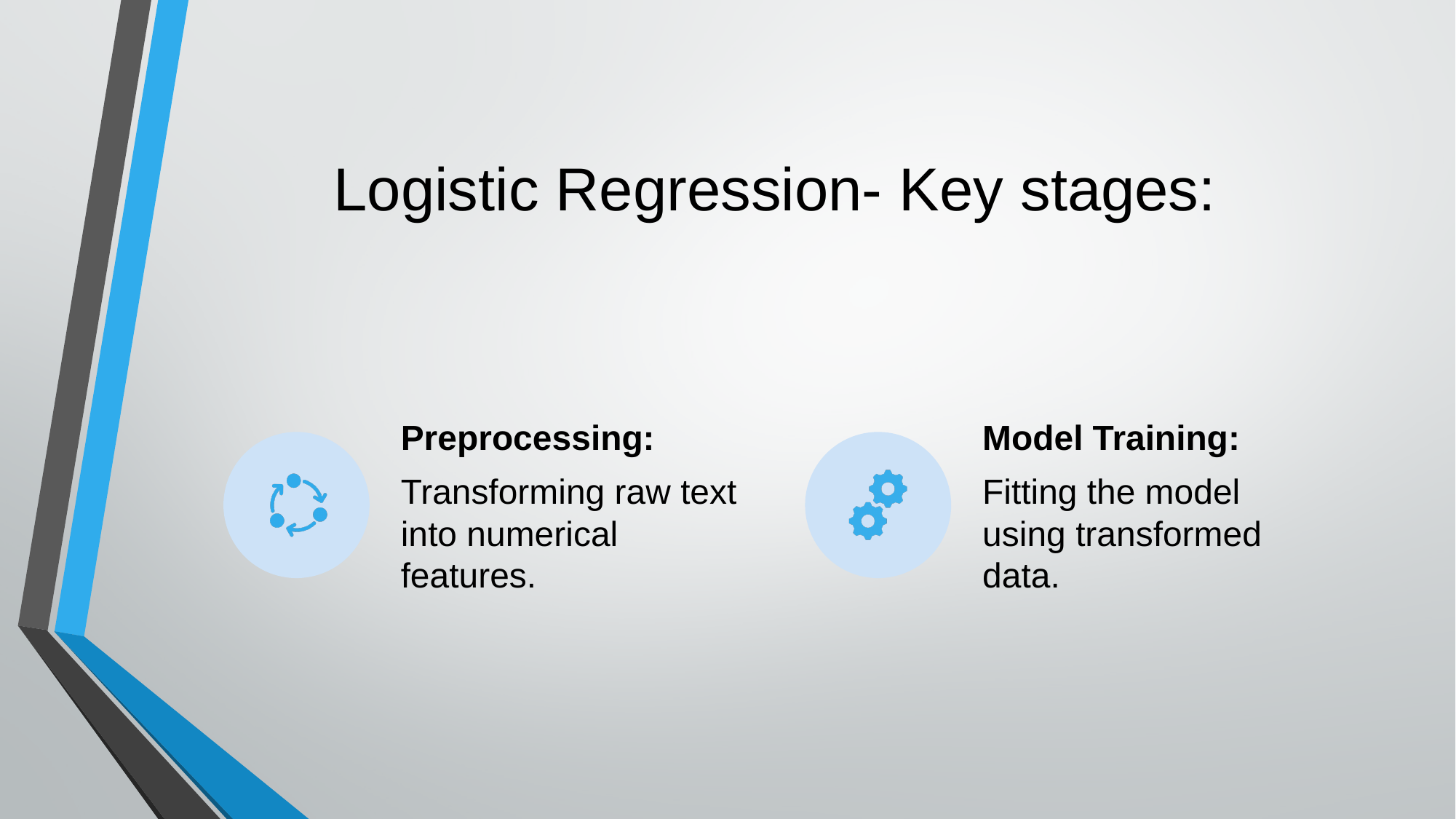

# Logistic Regression- Key stages:
Preprocessing:
Transforming raw text into numerical features.
Model Training:
Fitting the model using transformed data.